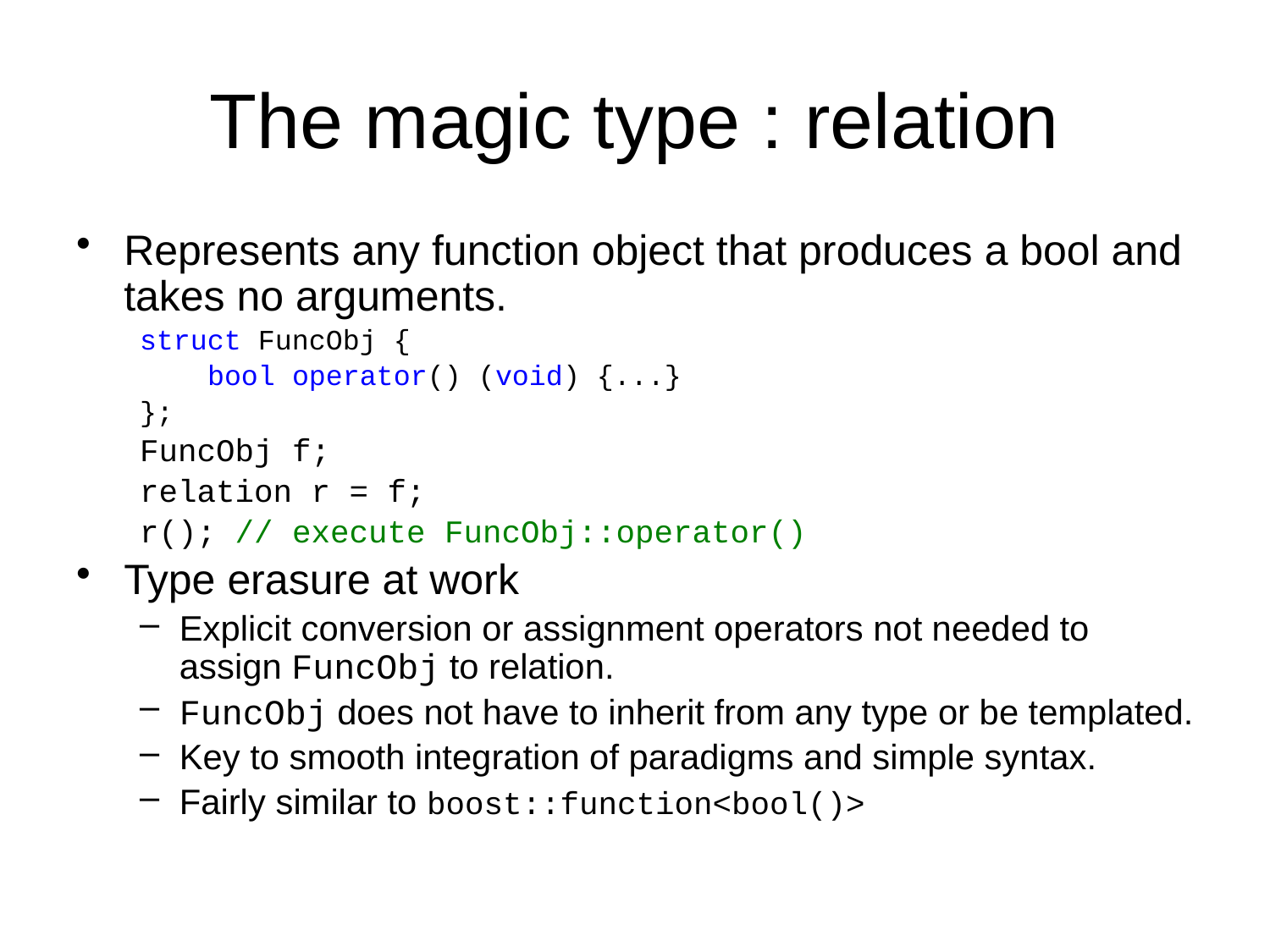

# The magic type : relation
Represents any function object that produces a bool and takes no arguments.
struct FuncObj {
    bool operator() (void) {...}
};
FuncObj f;
relation r = f;
r(); // execute FuncObj::operator()
Type erasure at work
Explicit conversion or assignment operators not needed to assign FuncObj to relation.
FuncObj does not have to inherit from any type or be templated.
Key to smooth integration of paradigms and simple syntax.
Fairly similar to boost::function<bool()>